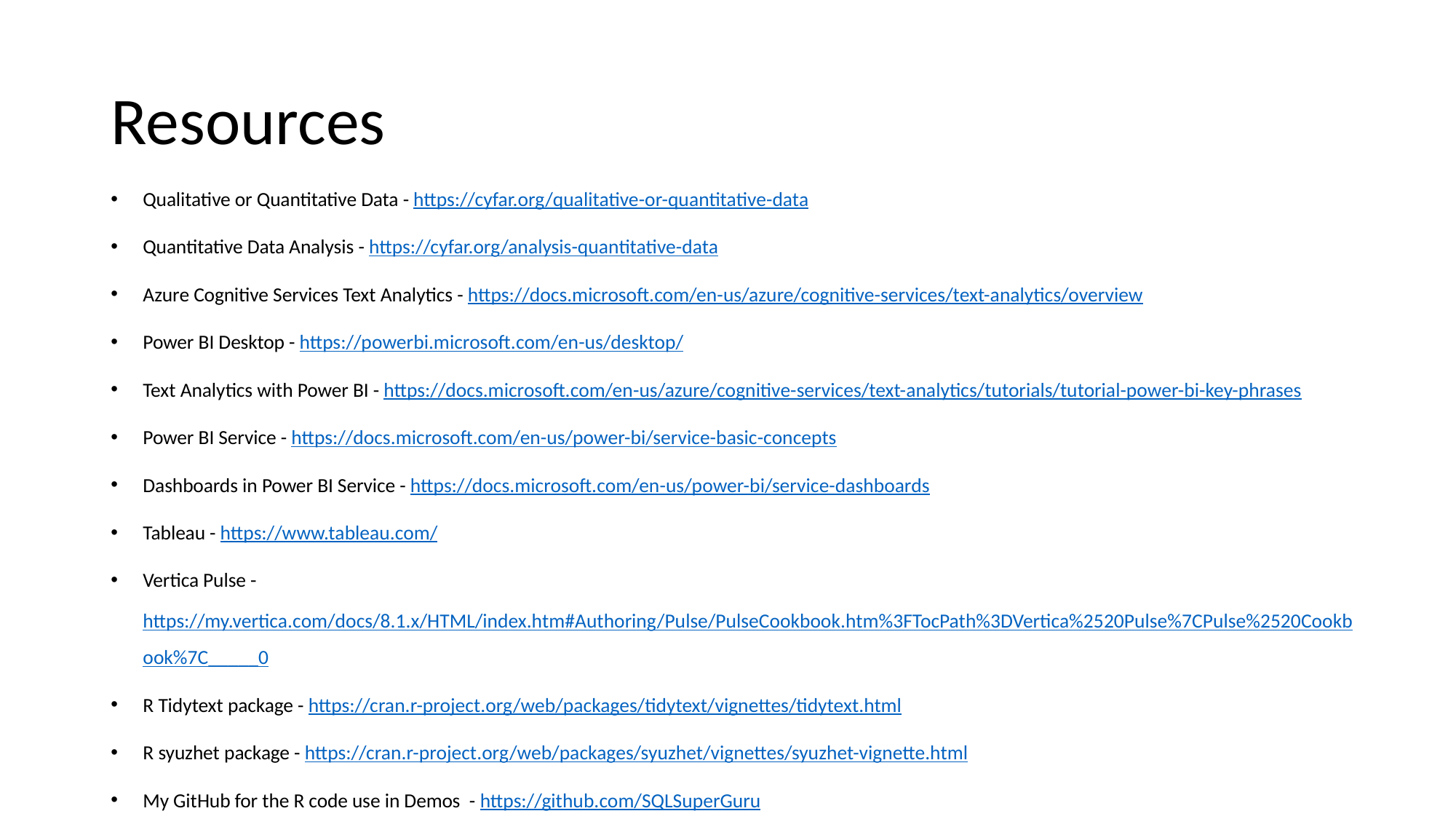

# Resources
Qualitative or Quantitative Data - https://cyfar.org/qualitative-or-quantitative-data
Quantitative Data Analysis - https://cyfar.org/analysis-quantitative-data
Azure Cognitive Services Text Analytics - https://docs.microsoft.com/en-us/azure/cognitive-services/text-analytics/overview
Power BI Desktop - https://powerbi.microsoft.com/en-us/desktop/
Text Analytics with Power BI - https://docs.microsoft.com/en-us/azure/cognitive-services/text-analytics/tutorials/tutorial-power-bi-key-phrases
Power BI Service - https://docs.microsoft.com/en-us/power-bi/service-basic-concepts
Dashboards in Power BI Service - https://docs.microsoft.com/en-us/power-bi/service-dashboards
Tableau - https://www.tableau.com/
Vertica Pulse - https://my.vertica.com/docs/8.1.x/HTML/index.htm#Authoring/Pulse/PulseCookbook.htm%3FTocPath%3DVertica%2520Pulse%7CPulse%2520Cookbook%7C_____0
R Tidytext package - https://cran.r-project.org/web/packages/tidytext/vignettes/tidytext.html
R syuzhet package - https://cran.r-project.org/web/packages/syuzhet/vignettes/syuzhet-vignette.html
My GitHub for the R code use in Demos  - https://github.com/SQLSuperGuru